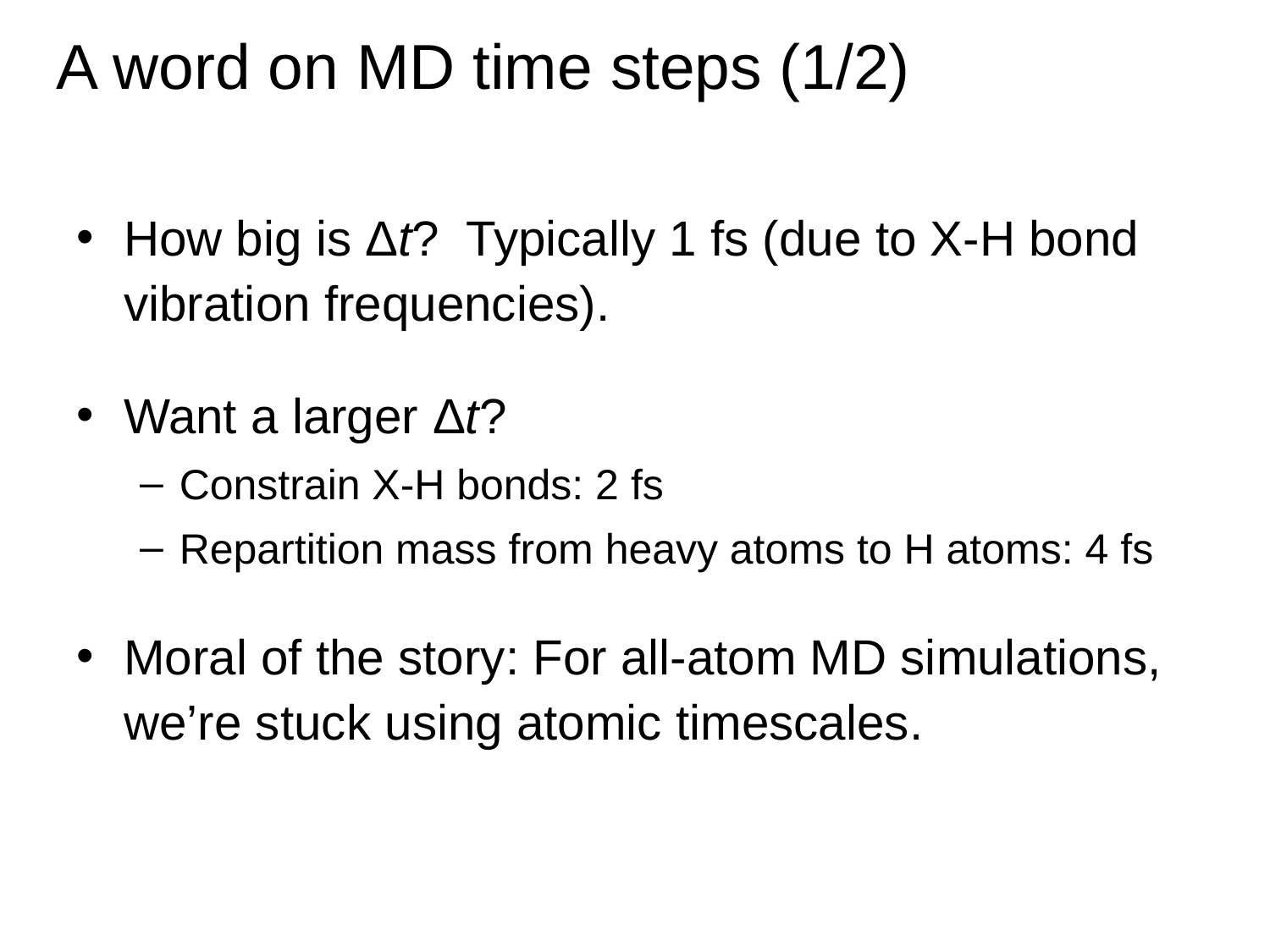

A word on MD time steps (1/2)
How big is Δt?  Typically 1 fs (due to X-H bond vibration frequencies).

Want a larger Δt?
Constrain X-H bonds: 2 fs
Repartition mass from heavy atoms to H atoms: 4 fs

Moral of the story: For all-atom MD simulations, we’re stuck using atomic timescales.